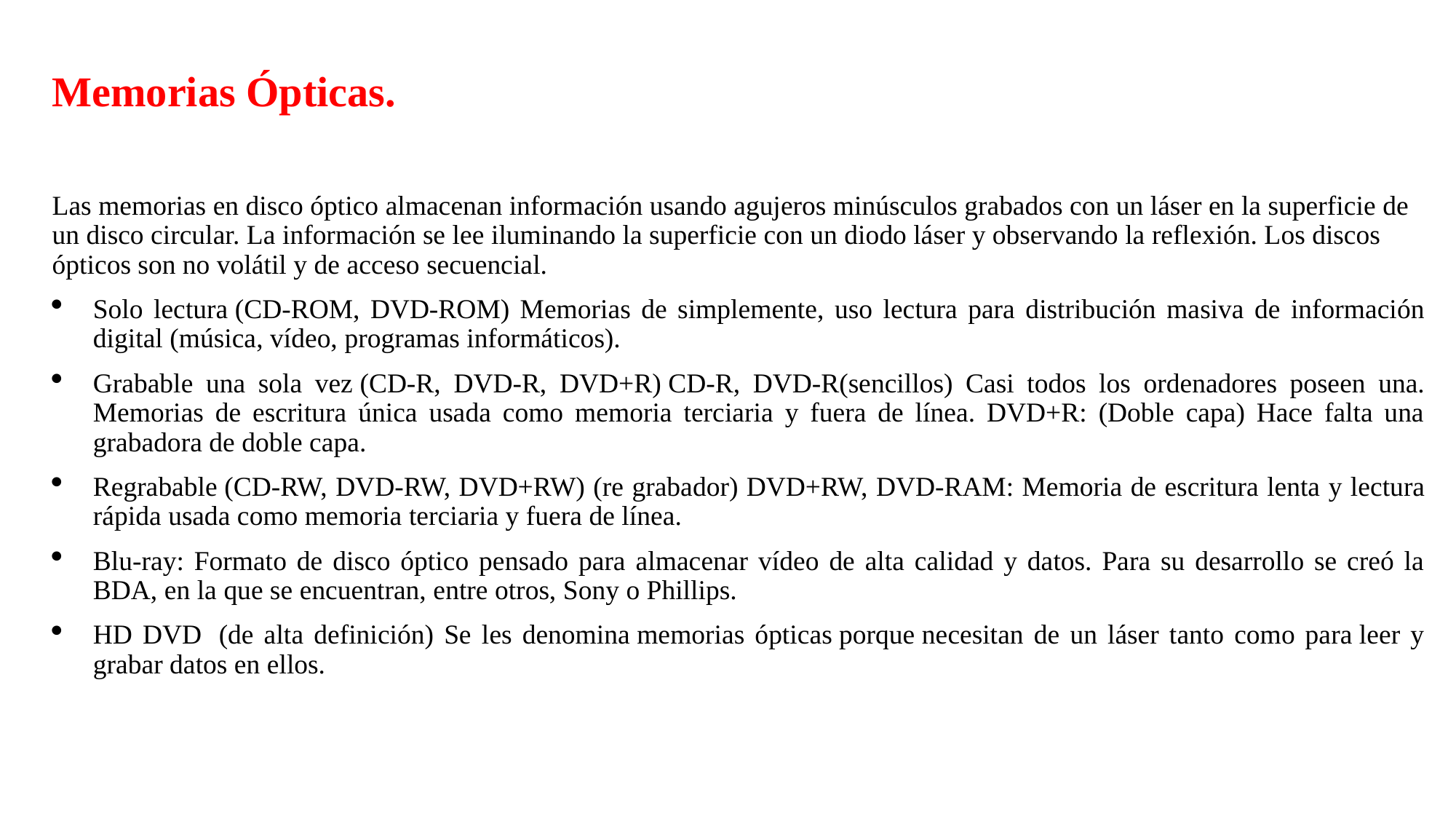

# Memorias Ópticas.
Las memorias en disco óptico almacenan información usando agujeros minúsculos grabados con un láser en la superficie de un disco circular. La información se lee iluminando la superficie con un diodo láser y observando la reflexión. Los discos ópticos son no volátil y de acceso secuencial.
Solo lectura (CD-ROM, DVD-ROM) Memorias de simplemente, uso lectura para distribución masiva de información digital (música, vídeo, programas informáticos).
Grabable una sola vez (CD-R, DVD-R, DVD+R) CD-R, DVD-R(sencillos) Casi todos los ordenadores poseen una. Memorias de escritura única usada como memoria terciaria y fuera de línea. DVD+R: (Doble capa) Hace falta una grabadora de doble capa.
Regrabable (CD-RW, DVD-RW, DVD+RW) (re grabador) DVD+RW, DVD-RAM: Memoria de escritura lenta y lectura rápida usada como memoria terciaria y fuera de línea.
Blu-ray: Formato de disco óptico pensado para almacenar vídeo de alta calidad y datos. Para su desarrollo se creó la BDA, en la que se encuentran, entre otros, Sony o Phillips.
HD DVD  (de alta definición) Se les denomina memorias ópticas porque necesitan de un láser tanto como para leer y grabar datos en ellos.